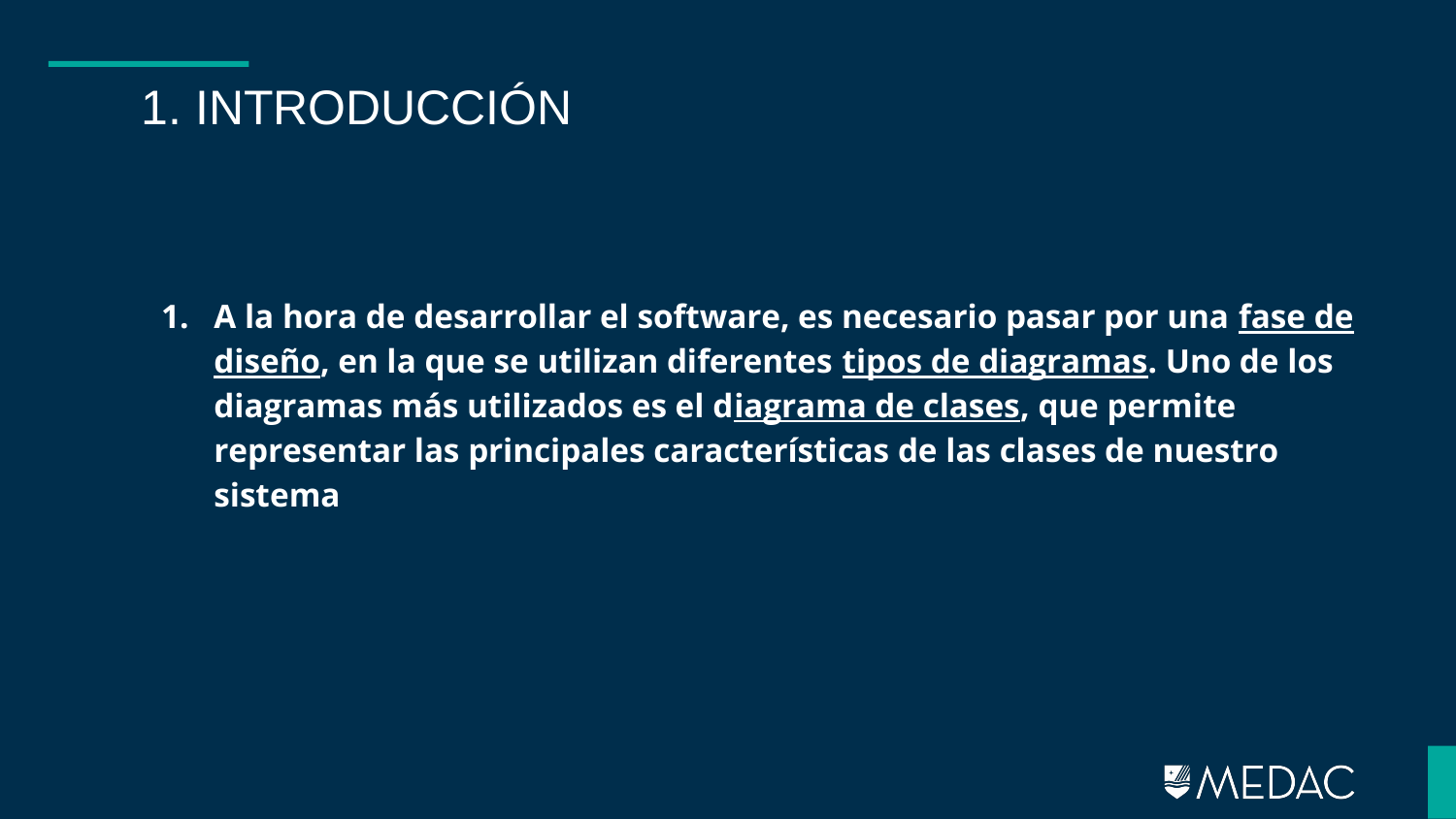

# 1. INTRODUCCIÓN

A la hora de desarrollar el software, es necesario pasar por una fase de diseño, en la que se utilizan diferentes tipos de diagramas. Uno de los diagramas más utilizados es el diagrama de clases, que permite representar las principales características de las clases de nuestro sistema